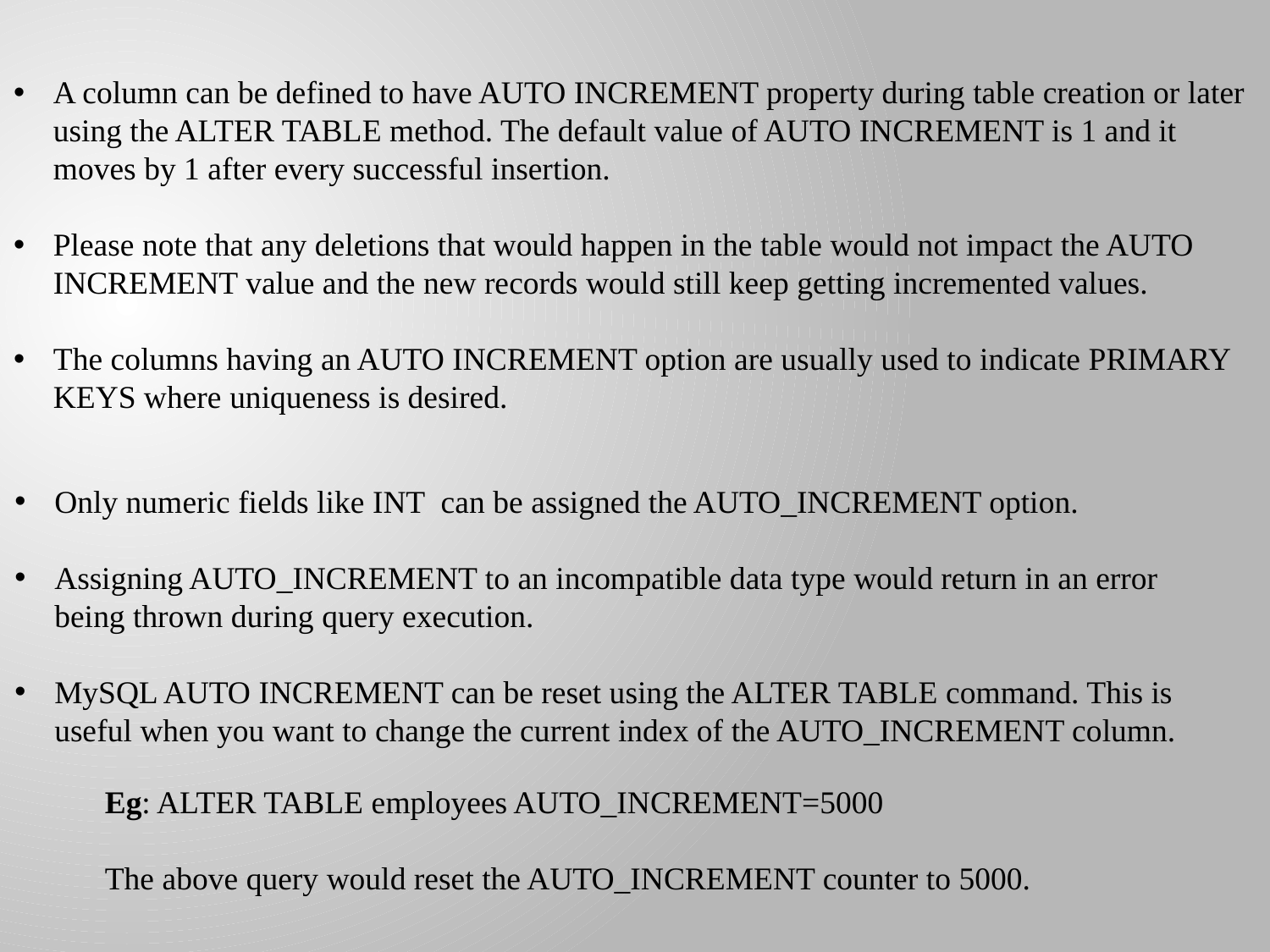

A column can be defined to have AUTO INCREMENT property during table creation or later using the ALTER TABLE method. The default value of AUTO INCREMENT is 1 and it moves by 1 after every successful insertion.

Please note that any deletions that would happen in the table would not impact the AUTO INCREMENT value and the new records would still keep getting incremented values.

The columns having an AUTO INCREMENT option are usually used to indicate PRIMARY KEYS where uniqueness is desired.
Only numeric fields like INT  can be assigned the AUTO_INCREMENT option.

Assigning AUTO_INCREMENT to an incompatible data type would return in an error being thrown during query execution.

MySQL AUTO INCREMENT can be reset using the ALTER TABLE command. This is useful when you want to change the current index of the AUTO_INCREMENT column.
Eg: ALTER TABLE employees AUTO_INCREMENT=5000

The above query would reset the AUTO_INCREMENT counter to 5000.